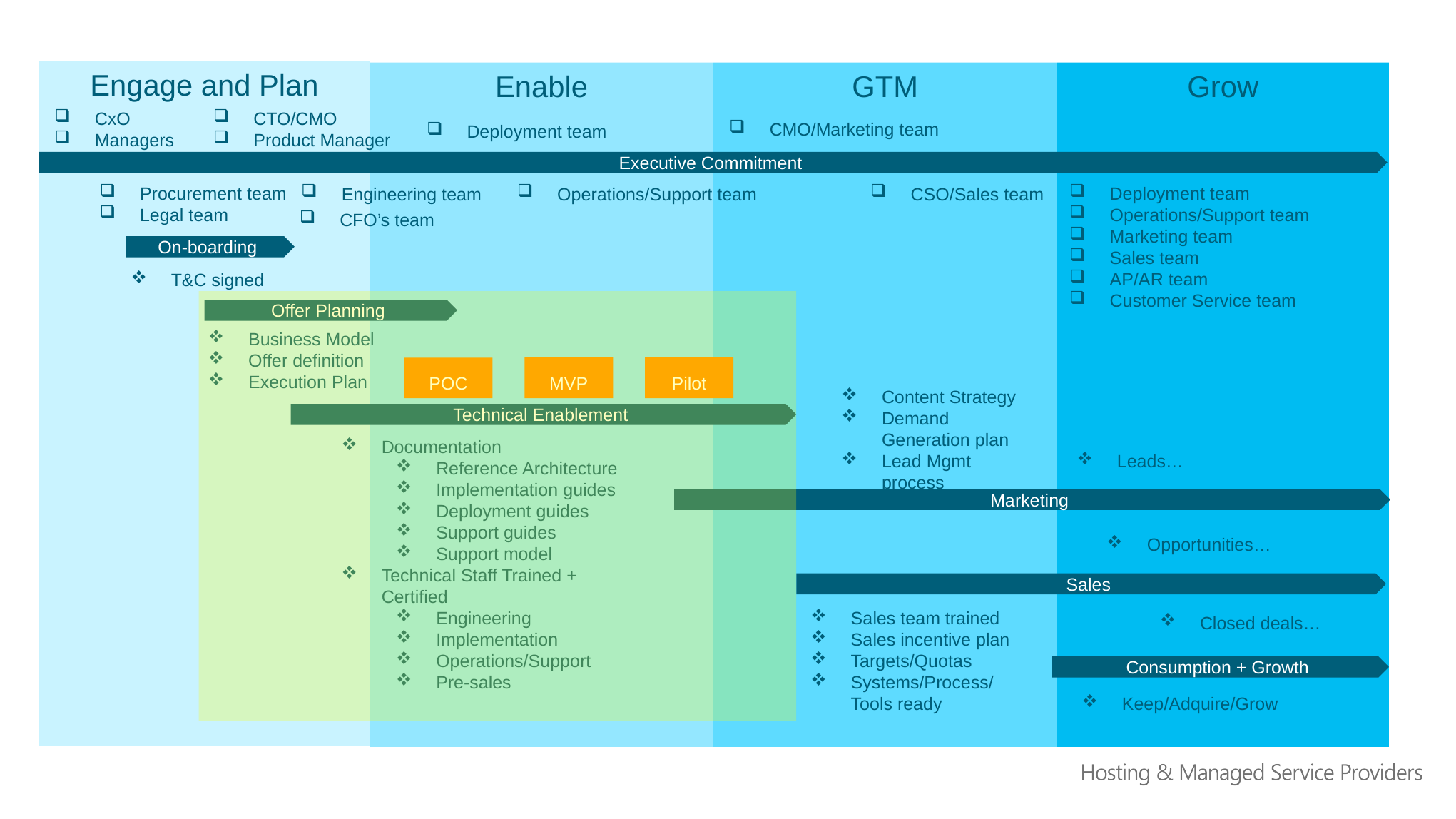

Engage and Plan
Enable
GTM
Grow
CxO
Managers
CTO/CMO
Product Manager
CMO/Marketing team
Deployment team
Executive Commitment
Procurement team
Legal team
Engineering team
Operations/Support team
CSO/Sales team
Deployment team
Operations/Support team
Marketing team
Sales team
AP/AR team
Customer Service team
CFO’s team
On-boarding
T&C signed

Offer Planning
Business Model
Offer definition
Execution Plan
Pilot
MVP
POC
Content Strategy
Demand Generation plan
Lead Mgmt process
Technical Enablement
Documentation
Reference Architecture
Implementation guides
Deployment guides
Support guides
Support model
Technical Staff Trained + Certified
Engineering
Implementation
Operations/Support
Pre-sales
Leads…
Marketing
Opportunities…
Sales
Sales team trained
Sales incentive plan
Targets/Quotas
Systems/Process/Tools ready
Closed deals…
Consumption + Growth
Keep/Adquire/Grow